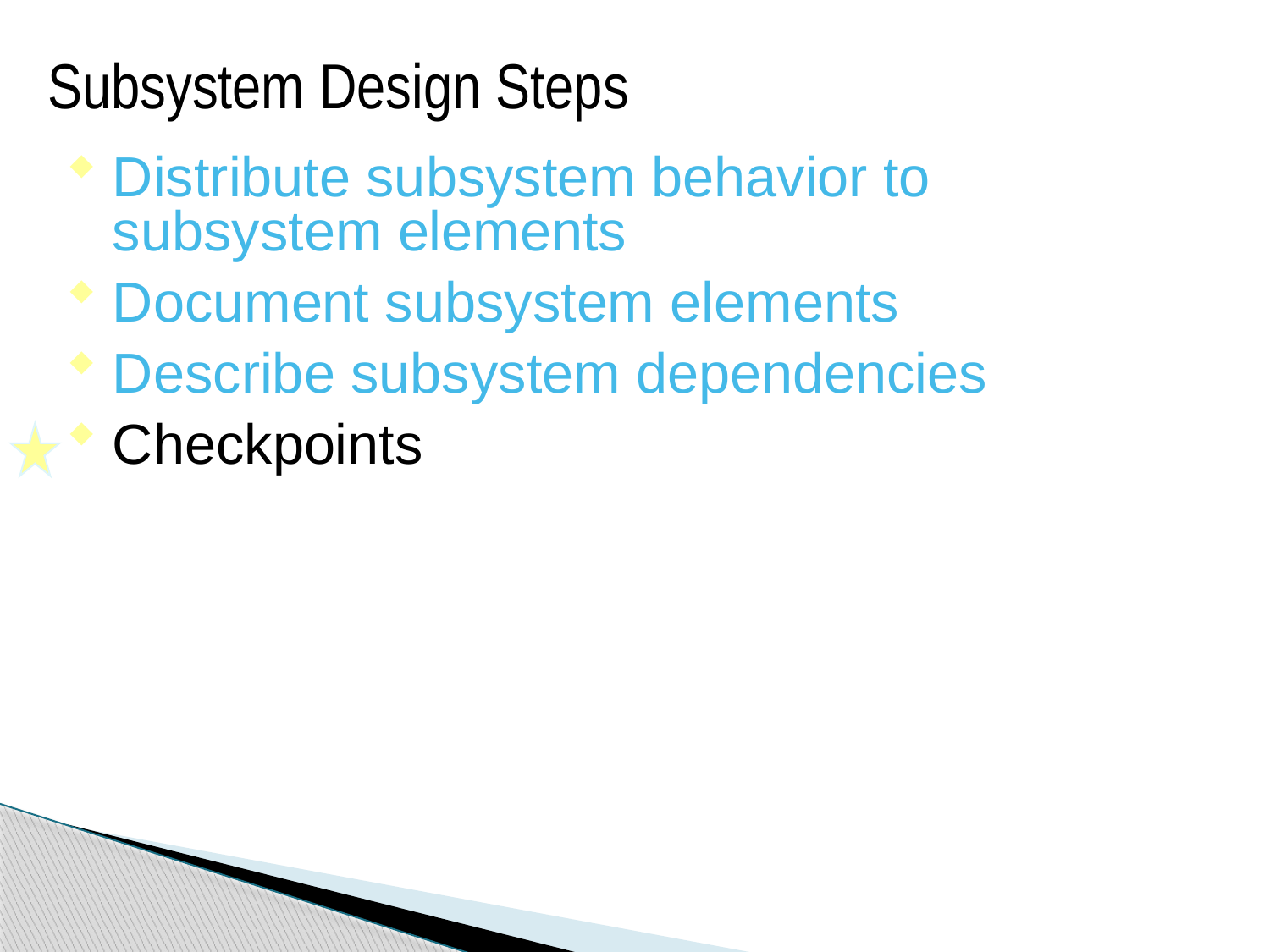

Subsystem Design Steps
Distribute subsystem behavior to subsystem elements
Document subsystem elements
Describe subsystem dependencies
Checkpoints